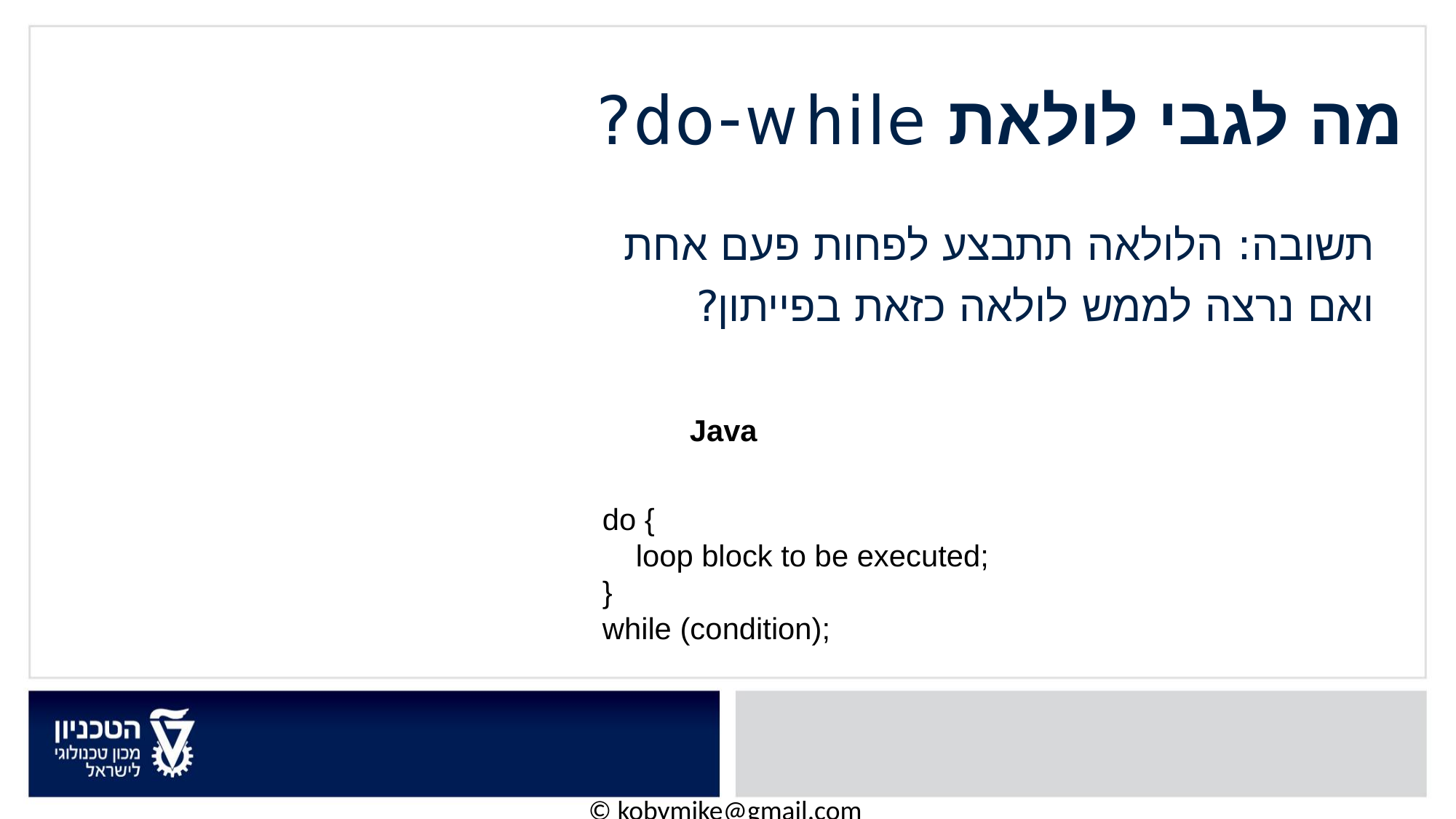

# מה לגבי לולאת do-while?
תשובה: הלולאה תתבצע לפחות פעם אחת
ואם נרצה לממש לולאה כזאת בפייתון?
Java
do {
    loop block to be executed;
}
while (condition);